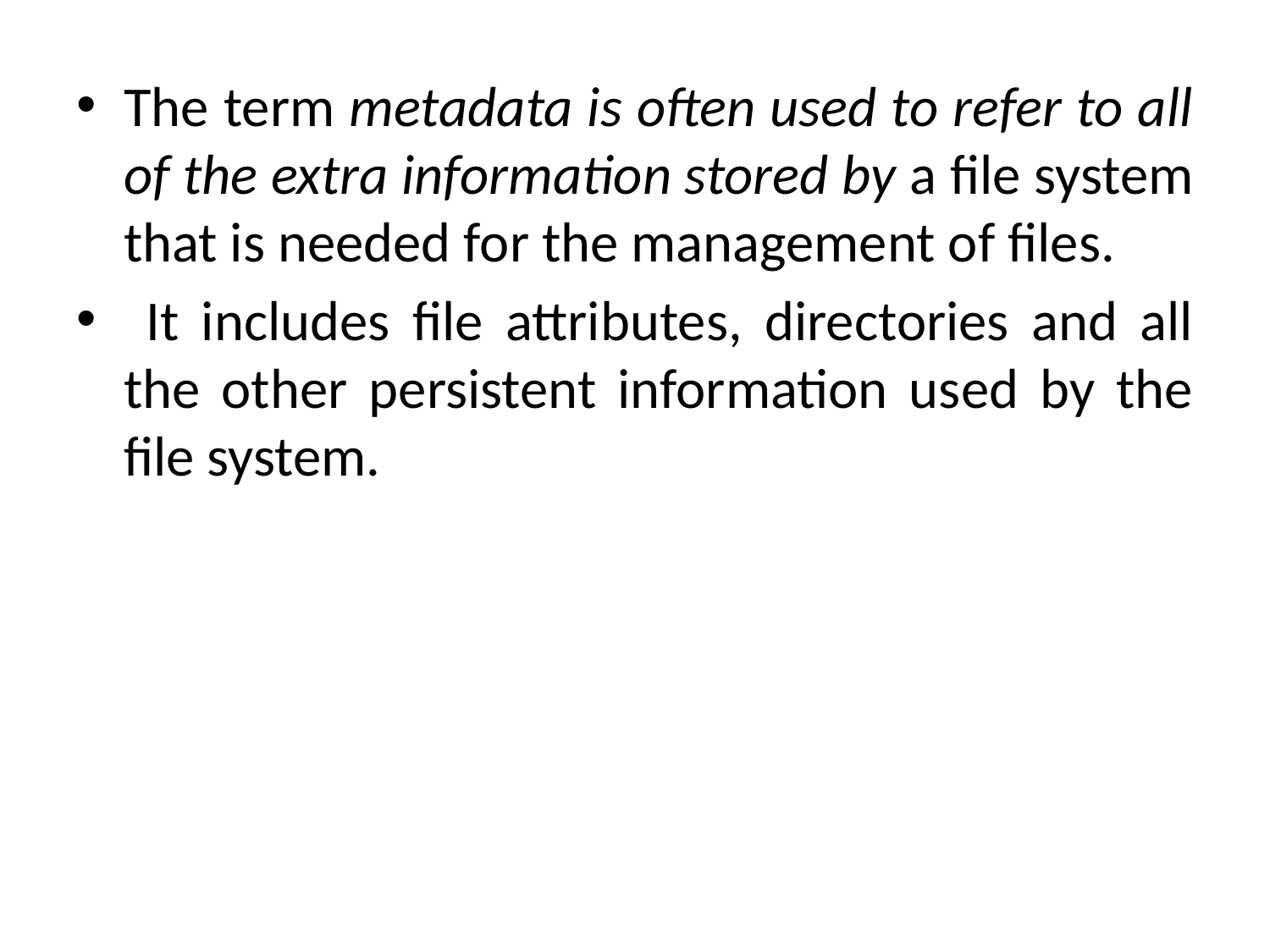

The term metadata is often used to refer to all of the extra information stored by a file system that is needed for the management of files.
 It includes file attributes, directories and all the other persistent information used by the file system.